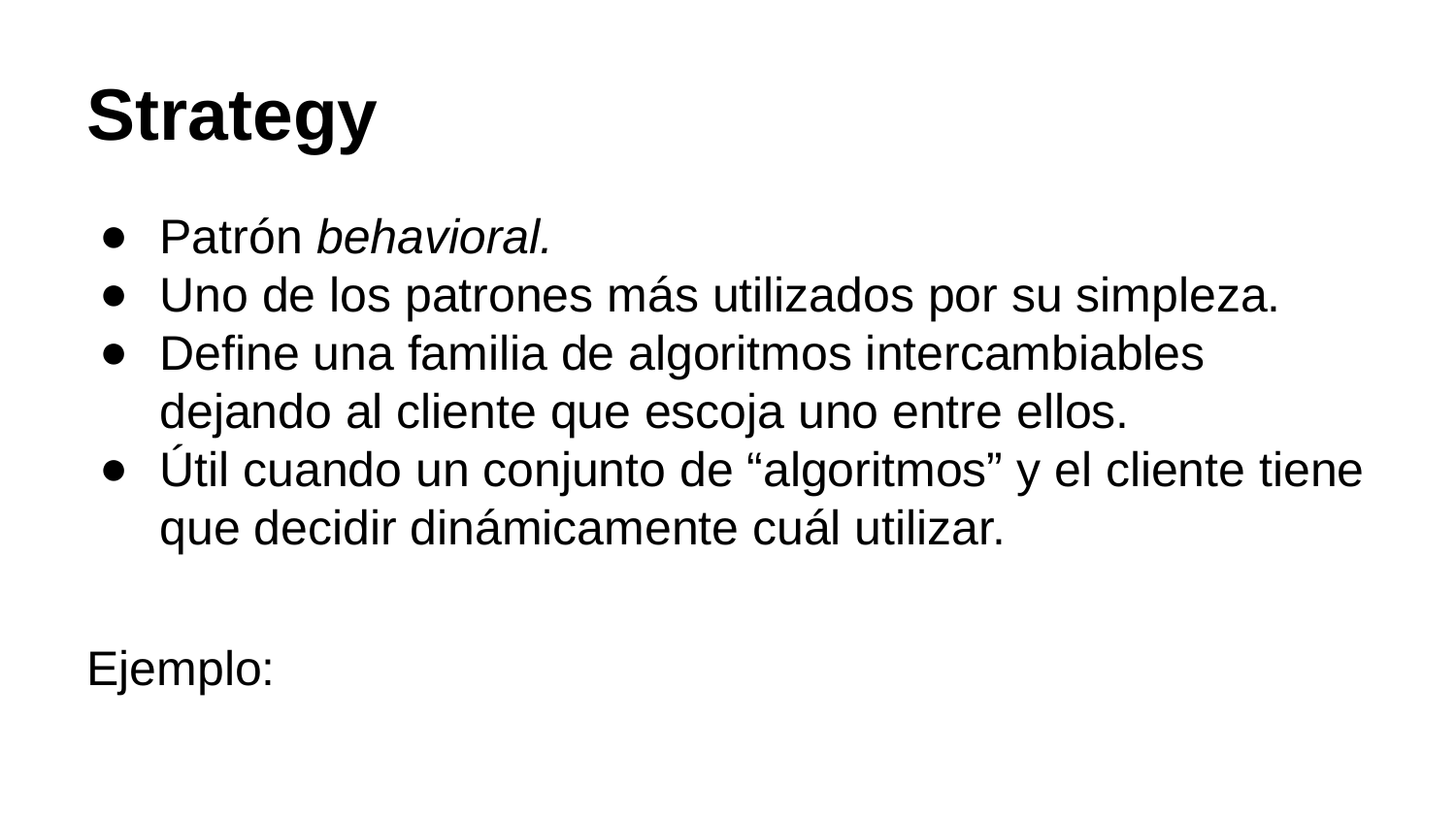

Strategy
Patrón behavioral.
Uno de los patrones más utilizados por su simpleza.
Define una familia de algoritmos intercambiables dejando al cliente que escoja uno entre ellos.
Útil cuando un conjunto de “algoritmos” y el cliente tiene que decidir dinámicamente cuál utilizar.

Ejemplo: